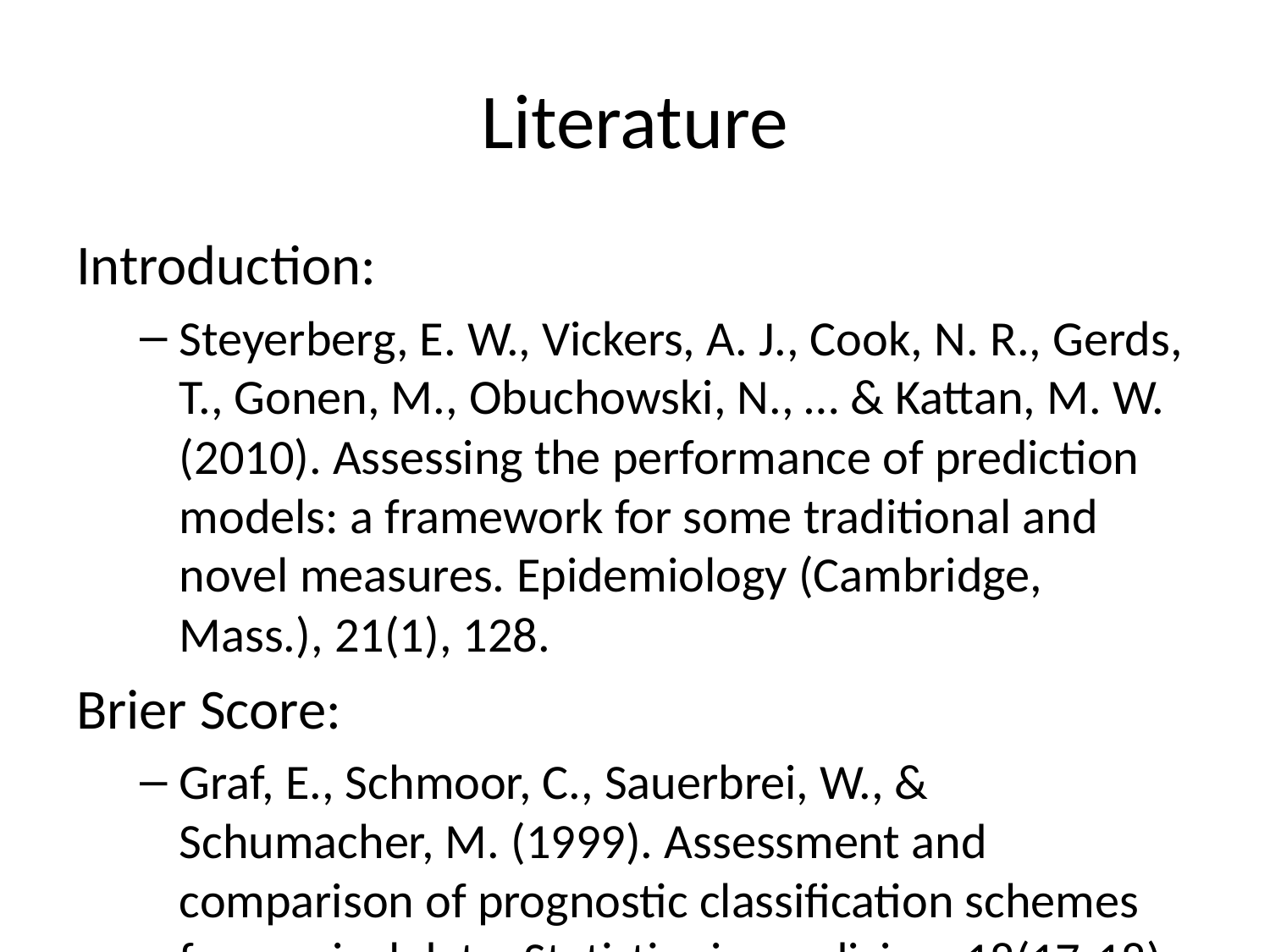

# Literature
Introduction:
Steyerberg, E. W., Vickers, A. J., Cook, N. R., Gerds, T., Gonen, M., Obuchowski, N., … & Kattan, M. W. (2010). Assessing the performance of prediction models: a framework for some traditional and novel measures. Epidemiology (Cambridge, Mass.), 21(1), 128.
Brier Score:
Graf, E., Schmoor, C., Sauerbrei, W., & Schumacher, M. (1999). Assessment and comparison of prognostic classification schemes for survival data. Statistics in medicine, 18(17‐18), 2529-2545.
Advanced Literature on C-index:
Antolini, L., Boracchi, P., & Biganzoli, E. (2005). A time‐dependent discrimination index for survival data. Statistics in medicine, 24(24), 3927-3944.
Uno, H., Cai, T., Pencina, M. J., D’Agostino, R. B., & Wei, L. J. (2011). On the C‐statistics for evaluating overall adequacy of risk prediction procedures with censored survival data. Statistics in medicine, 30(10), 1105-1117.
Comparative Study:
Kattan, M. W., & Gerds, T. A. (2018). The index of prediction accuracy: an intuitive measure useful for evaluating risk prediction models. Diagnostic and prognostic research, 2(1), 7.